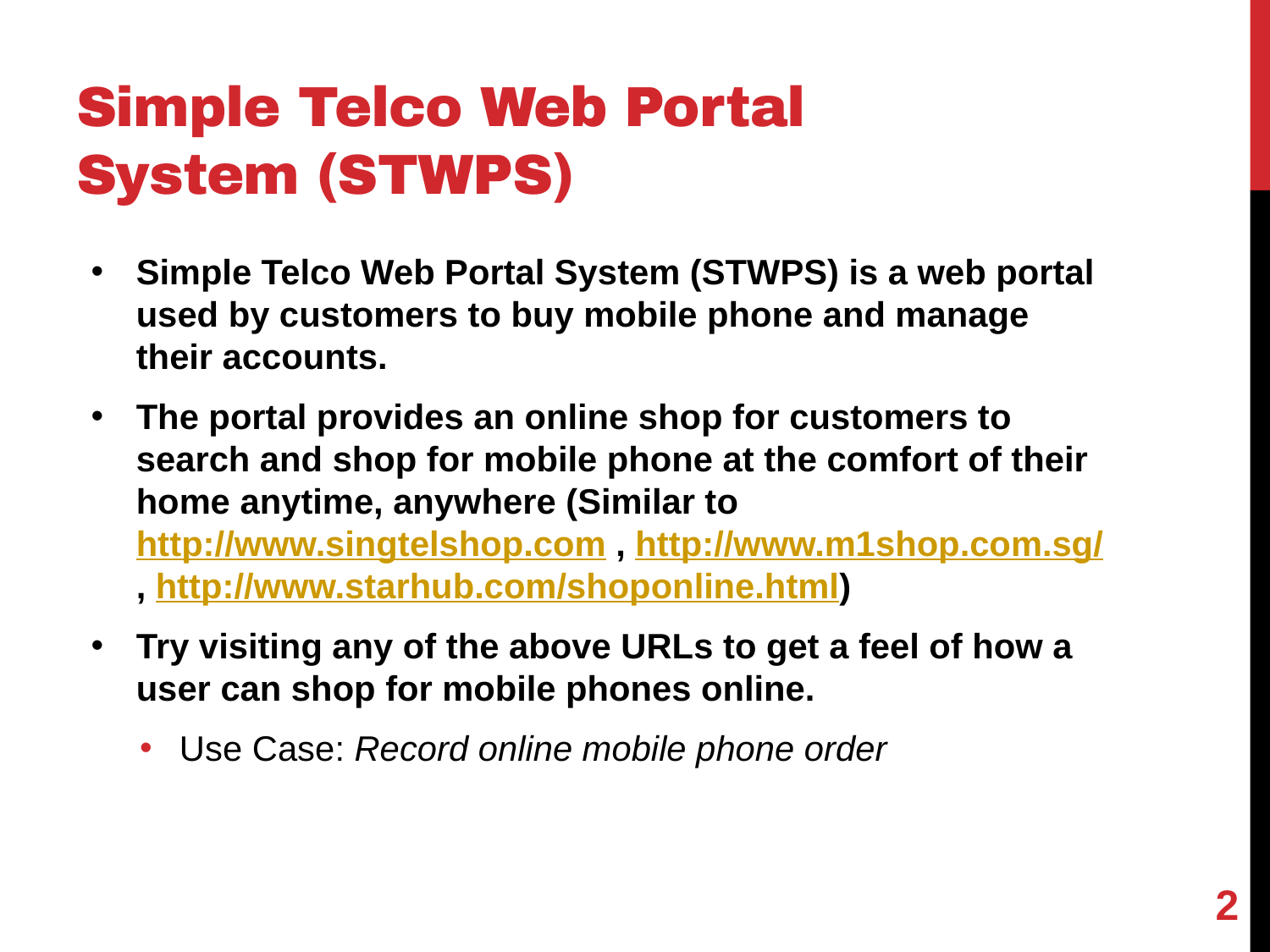

# Simple Telco Web Portal System (STWPS)
Simple Telco Web Portal System (STWPS) is a web portal used by customers to buy mobile phone and manage their accounts.
The portal provides an online shop for customers to search and shop for mobile phone at the comfort of their home anytime, anywhere (Similar to http://www.singtelshop.com , http://www.m1shop.com.sg/ , http://www.starhub.com/shoponline.html)
Try visiting any of the above URLs to get a feel of how a user can shop for mobile phones online.
Use Case: Record online mobile phone order
2